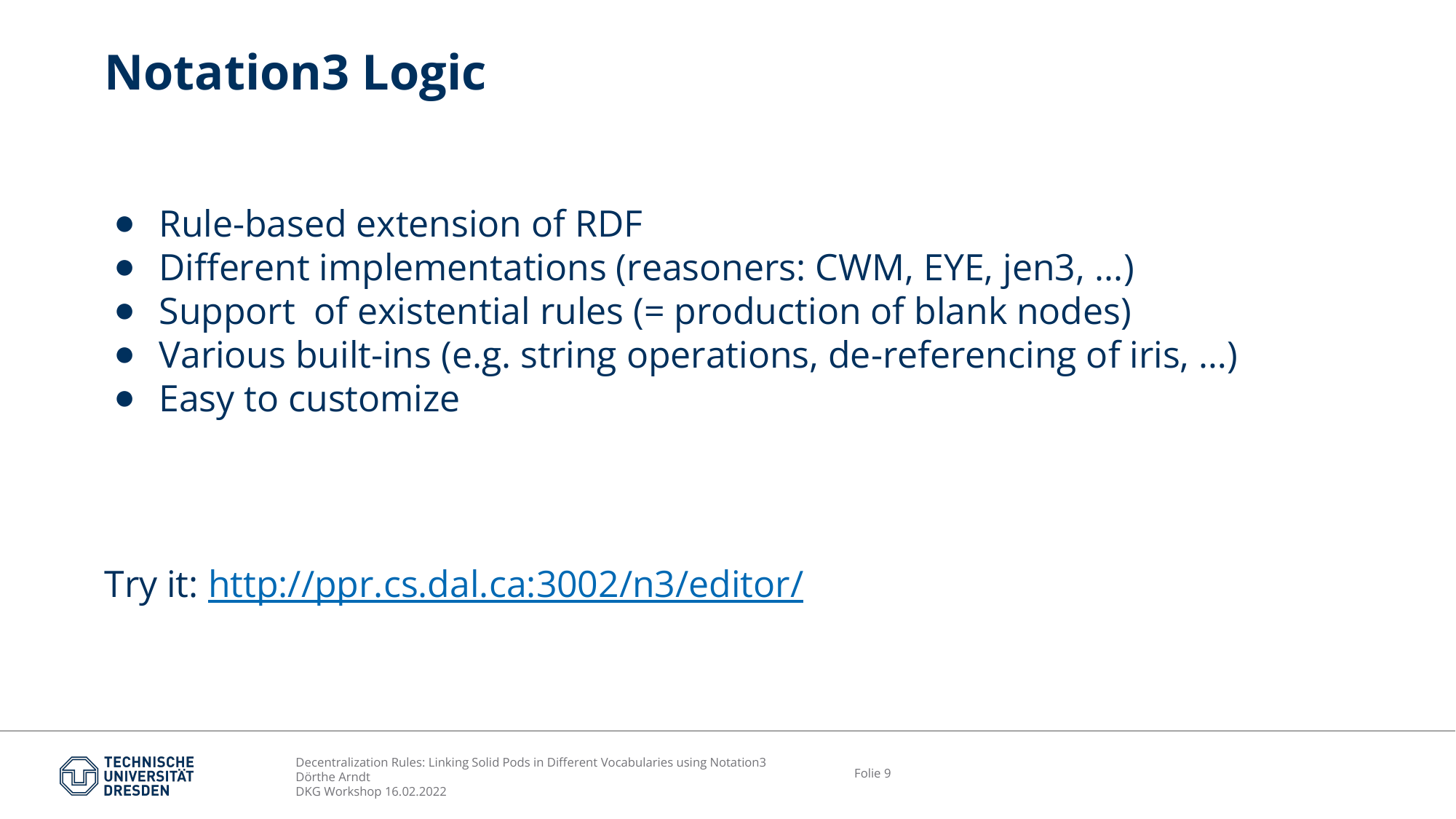

# Notation3 Logic
Rule-based extension of RDF
Different implementations (reasoners: CWM, EYE, jen3, ...)
Support  of existential rules (= production of blank nodes)
Various built-ins (e.g. string operations, de-referencing of iris, …)
Easy to customize

Try it: http://ppr.cs.dal.ca:3002/n3/editor/